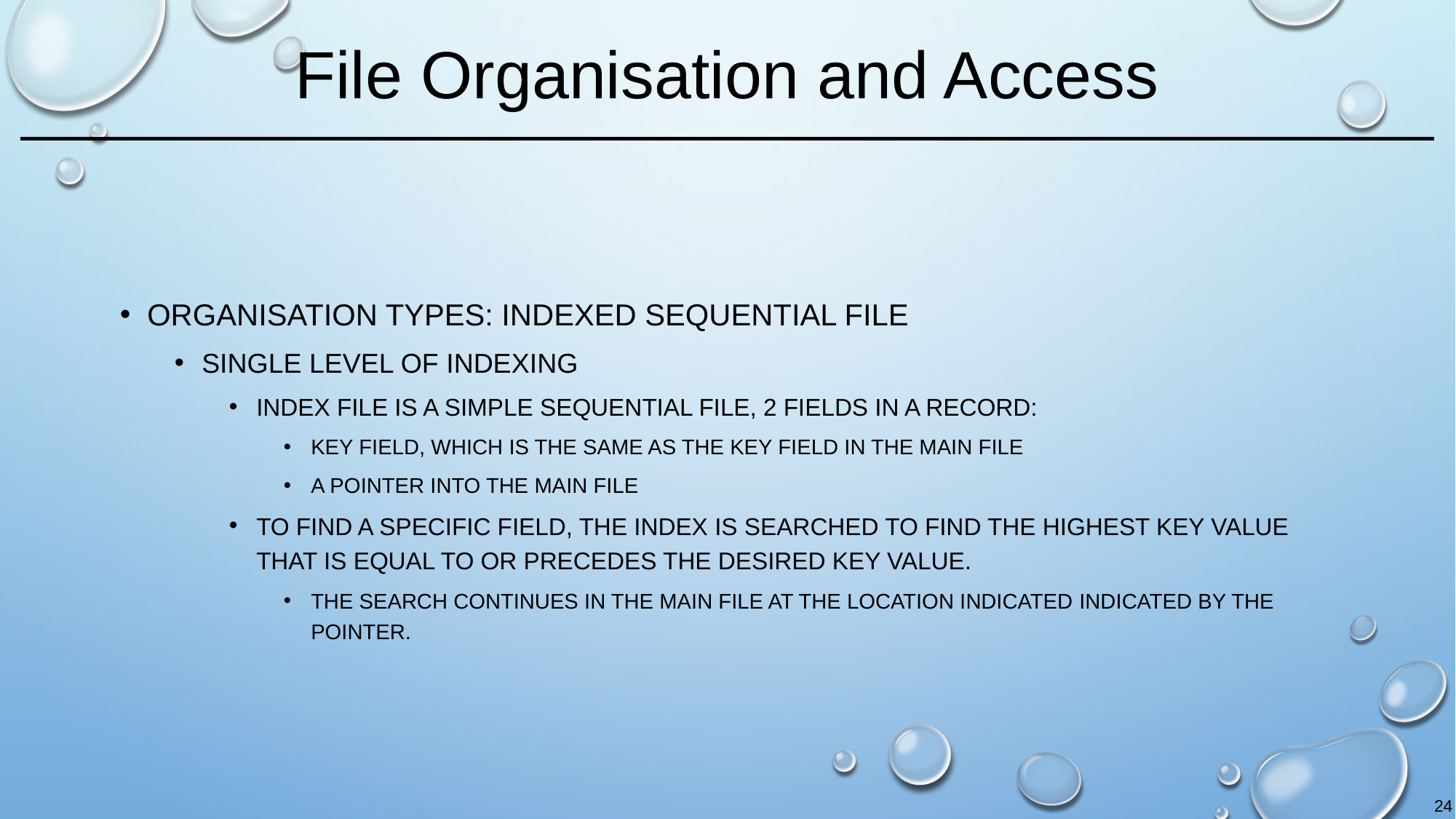

# File Organisation and Access
Organisation types: indexed sequential file
Single level of indexing
Index file is a simple sequential file, 2 fields in a record:
key field, which is the same as the key field in the main file
a pointer into the main file
To find a specific field, the index is searched to find the highest key value that is equal to or precedes the desired key value.
The search continues in the main file at the location indicated indicated by the pointer.
24